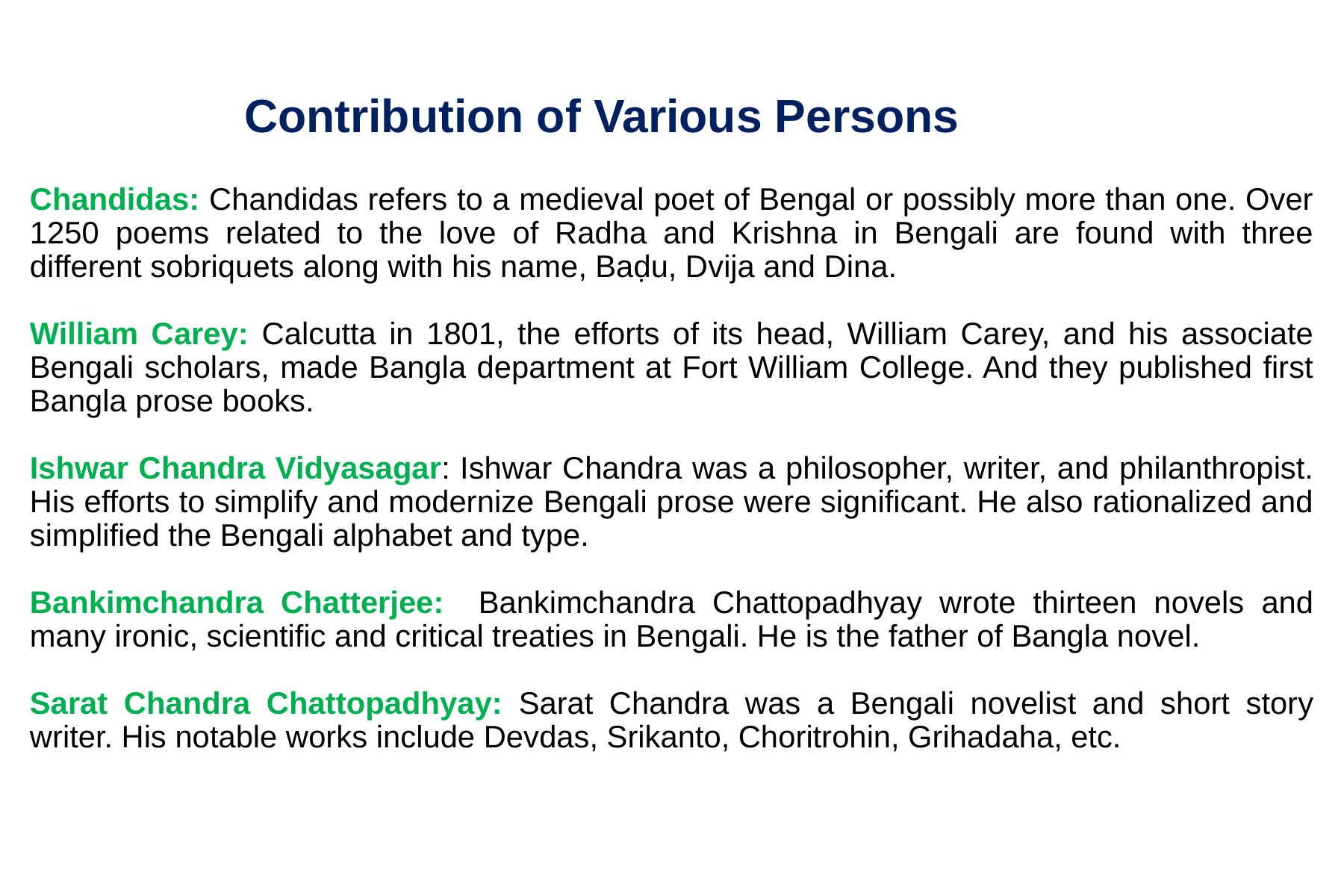

# Contribution of Various Persons
Chandidas: Chandidas refers to a medieval poet of Bengal or possibly more than one. Over 1250 poems related to the love of Radha and Krishna in Bengali are found with three different sobriquets along with his name, Baḍu, Dvija and Dina.

William Carey: Calcutta in 1801, the efforts of its head, William Carey, and his associate Bengali scholars, made Bangla department at Fort William College. And they published first Bangla prose books.

Ishwar Chandra Vidyasagar: Ishwar Chandra was a philosopher, writer, and philanthropist. His efforts to simplify and modernize Bengali prose were significant. He also rationalized and simplified the Bengali alphabet and type.

Bankimchandra Chatterjee:  Bankimchandra Chattopadhyay wrote thirteen novels and many ironic, scientific and critical treaties in Bengali. He is the father of Bangla novel.

Sarat Chandra Chattopadhyay: Sarat Chandra was a Bengali novelist and short story writer. His notable works include Devdas, Srikanto, Choritrohin, Grihadaha, etc.